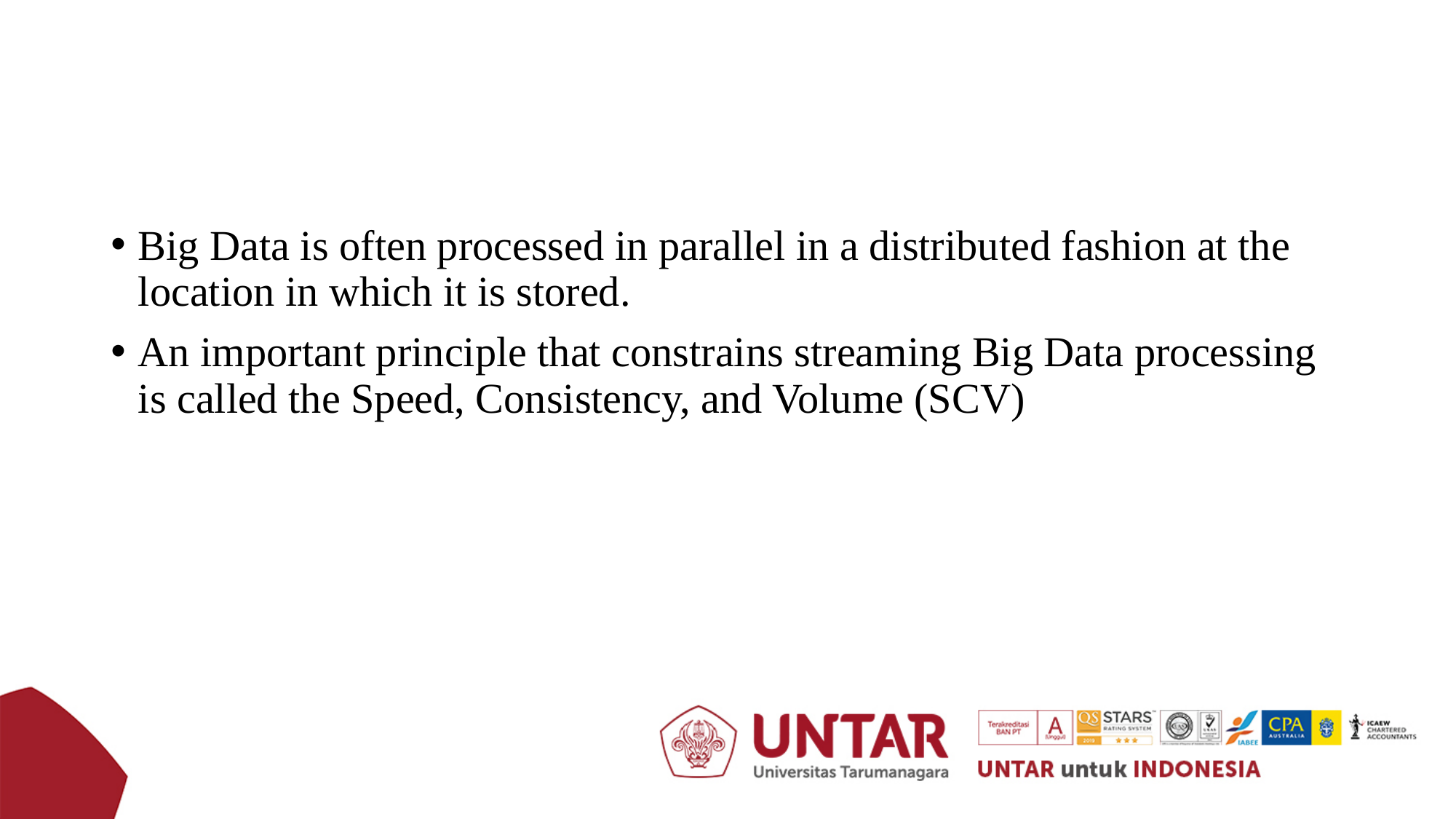

#
Big Data is often processed in parallel in a distributed fashion at the location in which it is stored.
An important principle that constrains streaming Big Data processing is called the Speed, Consistency, and Volume (SCV)